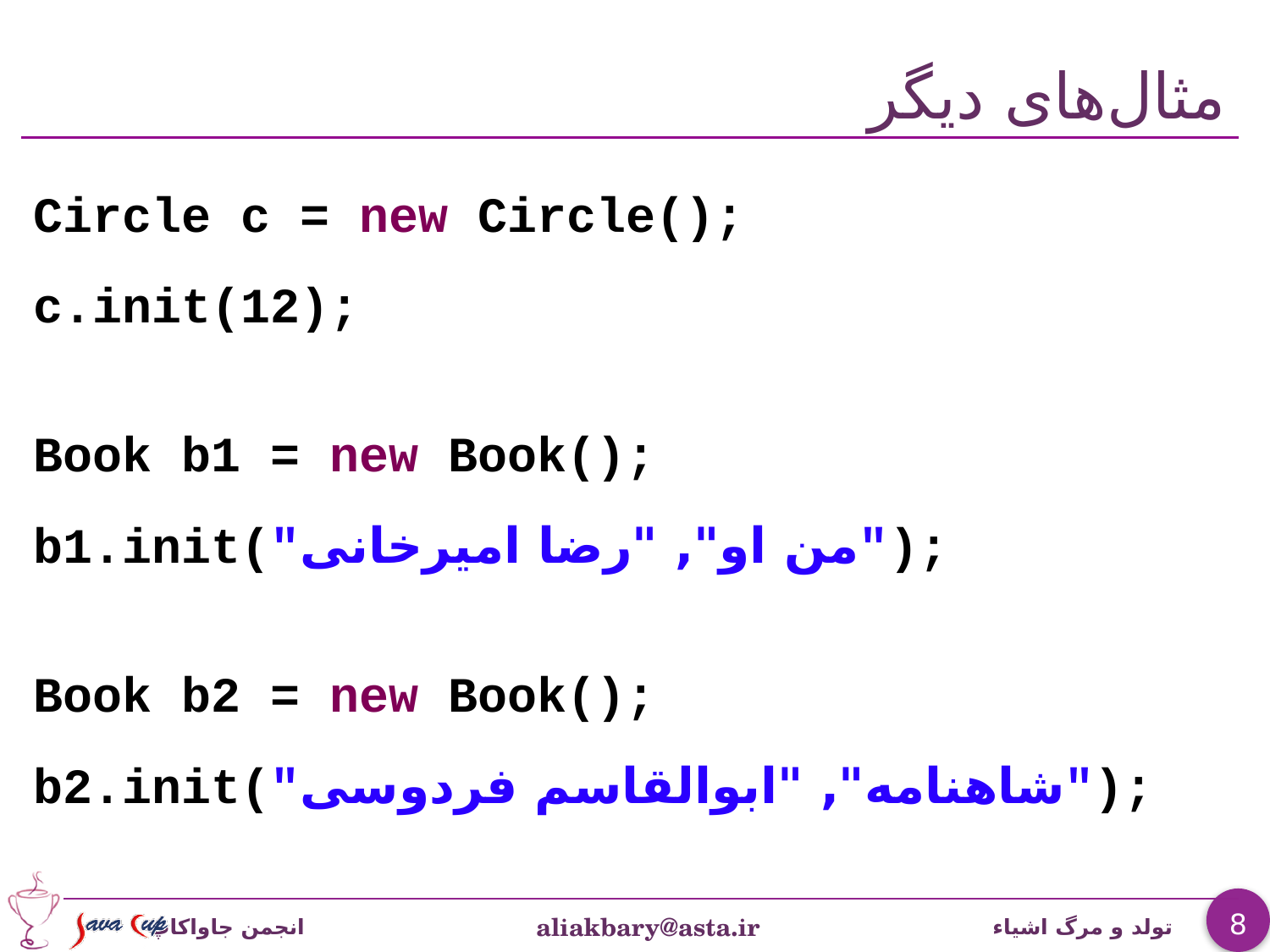

# مثال‌های دیگر
Circle c = new Circle();
c.init(12);

Book b1 = new Book();
b1.init("من او", "رضا اميرخانی");

Book b2 = new Book();
b2.init("شاهنامه", "ابوالقاسم فردوسی");